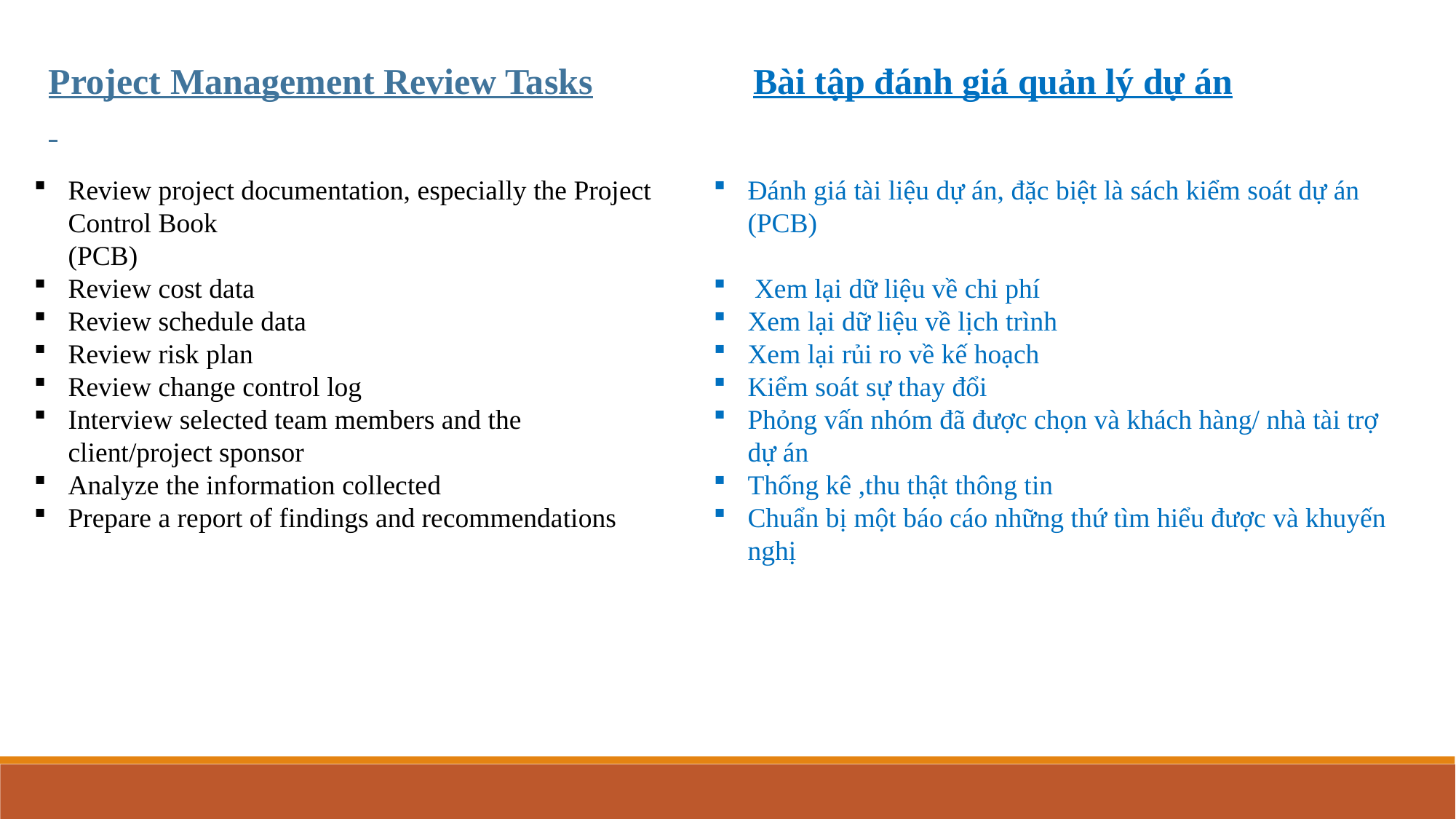

Project Management Review Tasks

Bài tập đánh giá quản lý dự án
Review project documentation, especially the Project Control Book
(PCB)
Review cost data
Review schedule data
Review risk plan
Review change control log
Interview selected team members and the client/project sponsor
Analyze the information collected
Prepare a report of findings and recommendations
Đánh giá tài liệu dự án, đặc biệt là sách kiểm soát dự án
(PCB)

 Xem lại dữ liệu về chi phí
Xem lại dữ liệu về lịch trình
Xem lại rủi ro về kế hoạch
Kiểm soát sự thay đổi
Phỏng vấn nhóm đã được chọn và khách hàng/ nhà tài trợ dự án
Thống kê ,thu thật thông tin
Chuẩn bị một báo cáo những thứ tìm hiểu được và khuyến nghị